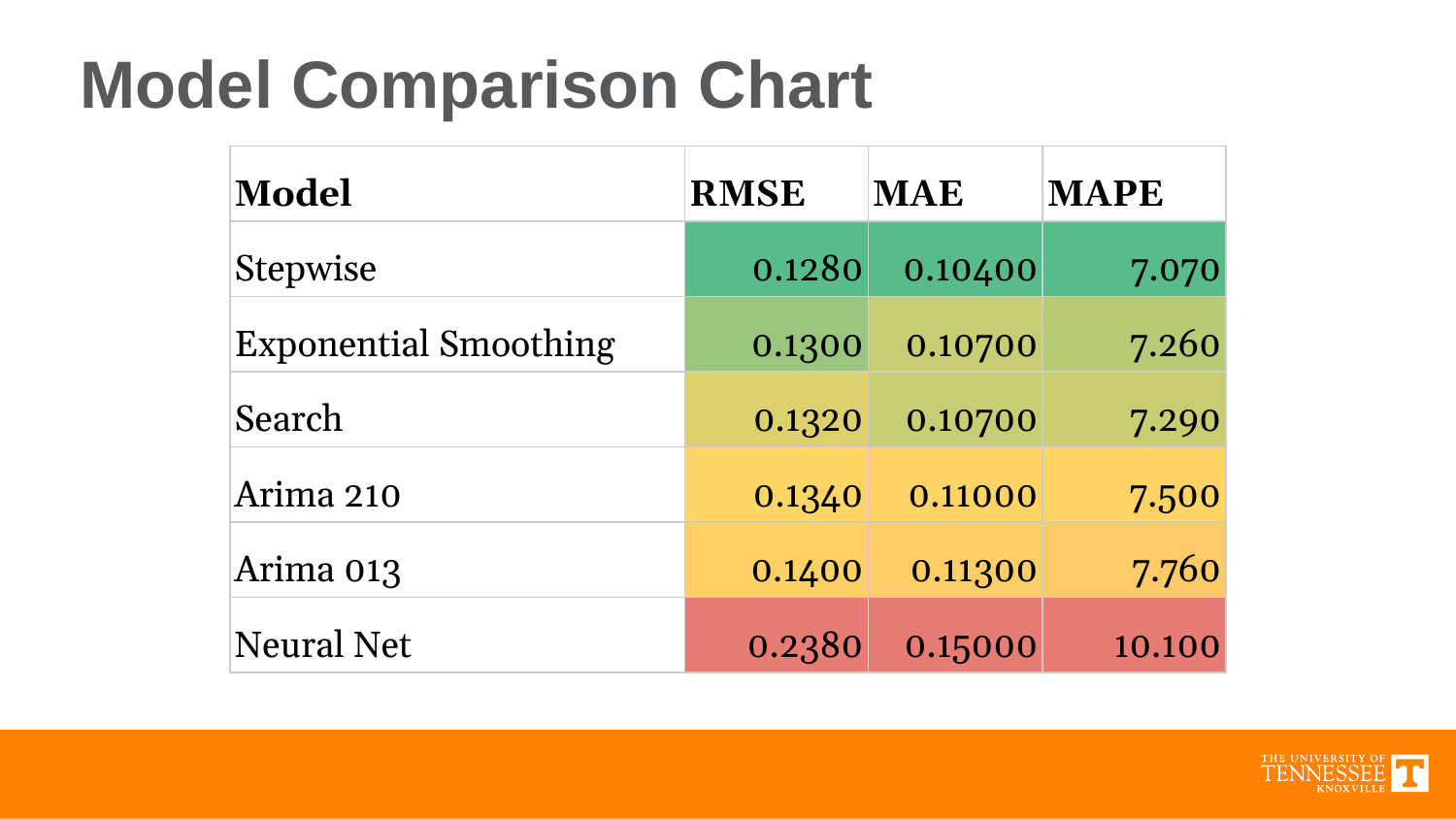

Model Comparison Chart
| Model | RMSE | MAE | MAPE |
| --- | --- | --- | --- |
| Stepwise | 0.1280 | 0.10400 | 7.070 |
| Exponential Smoothing | 0.1300 | 0.10700 | 7.260 |
| Search | 0.1320 | 0.10700 | 7.290 |
| Arima 210 | 0.1340 | 0.11000 | 7.500 |
| Arima 013 | 0.1400 | 0.11300 | 7.760 |
| Neural Net | 0.2380 | 0.15000 | 10.100 |